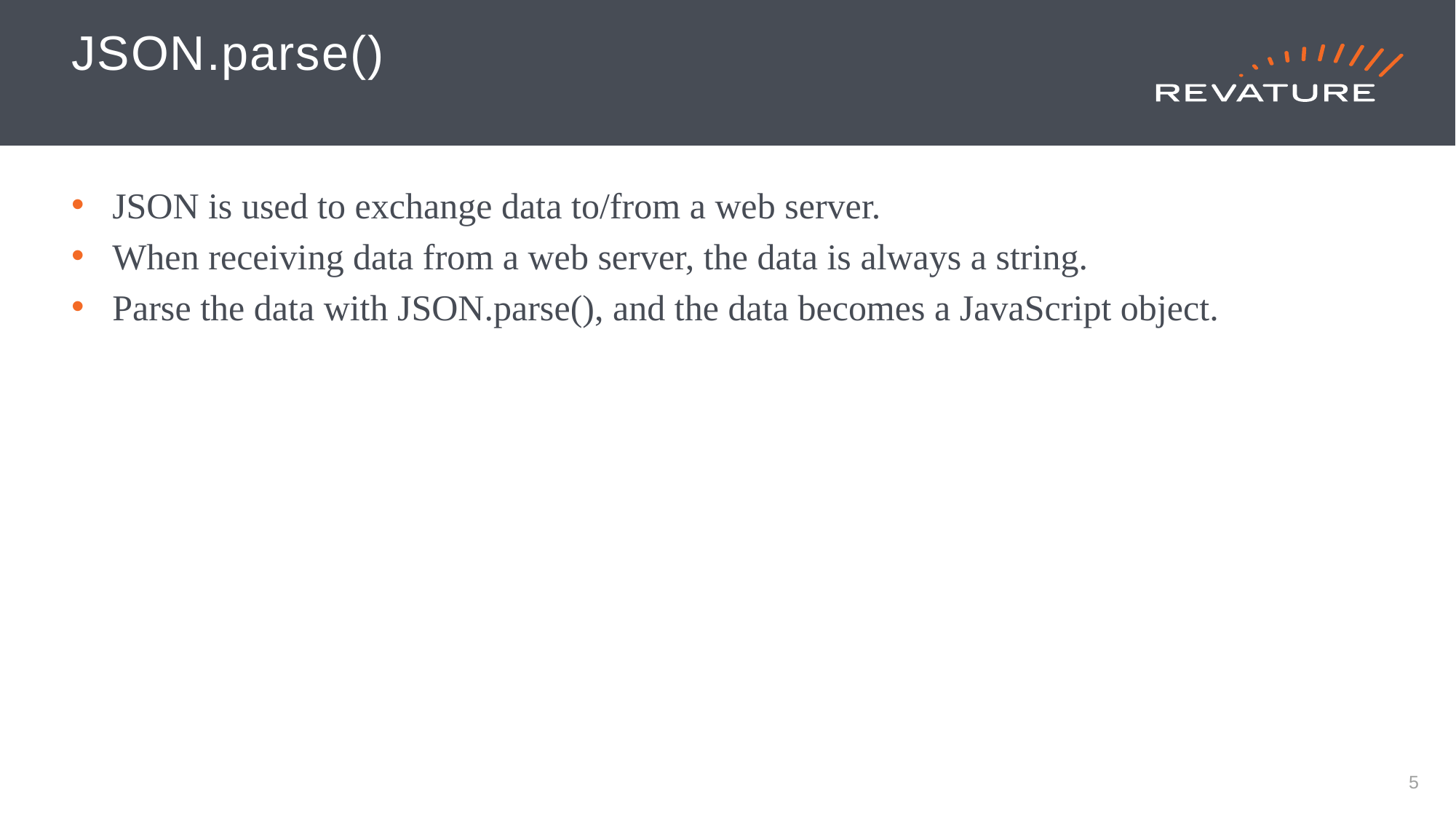

# JSON.parse()
JSON is used to exchange data to/from a web server.
When receiving data from a web server, the data is always a string.
Parse the data with JSON.parse(), and the data becomes a JavaScript object.
5